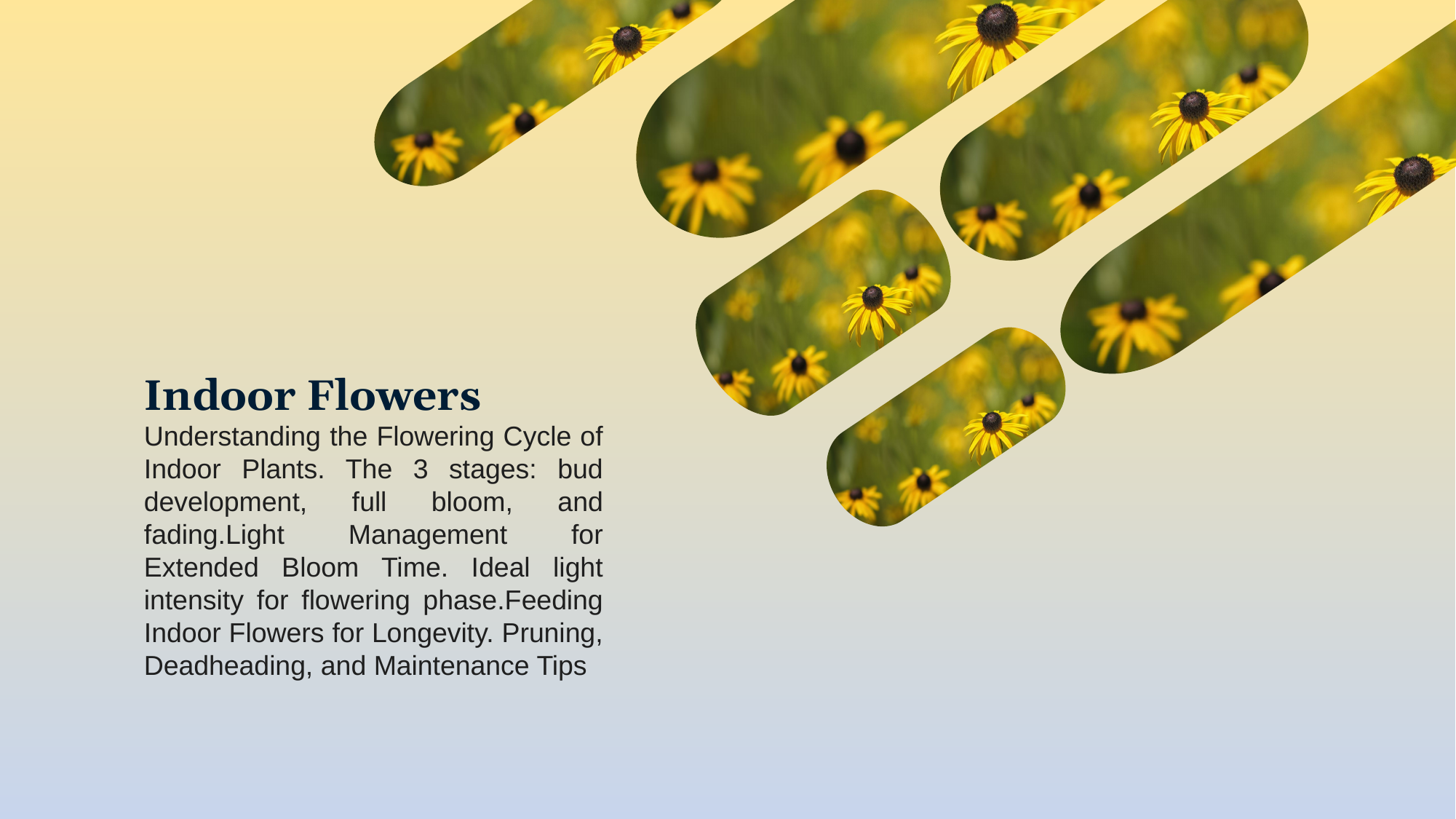

Indoor Flowers
Understanding the Flowering Cycle of Indoor Plants. The 3 stages: bud development, full bloom, and fading.Light Management for Extended Bloom Time. Ideal light intensity for flowering phase.Feeding Indoor Flowers for Longevity. Pruning, Deadheading, and Maintenance Tips